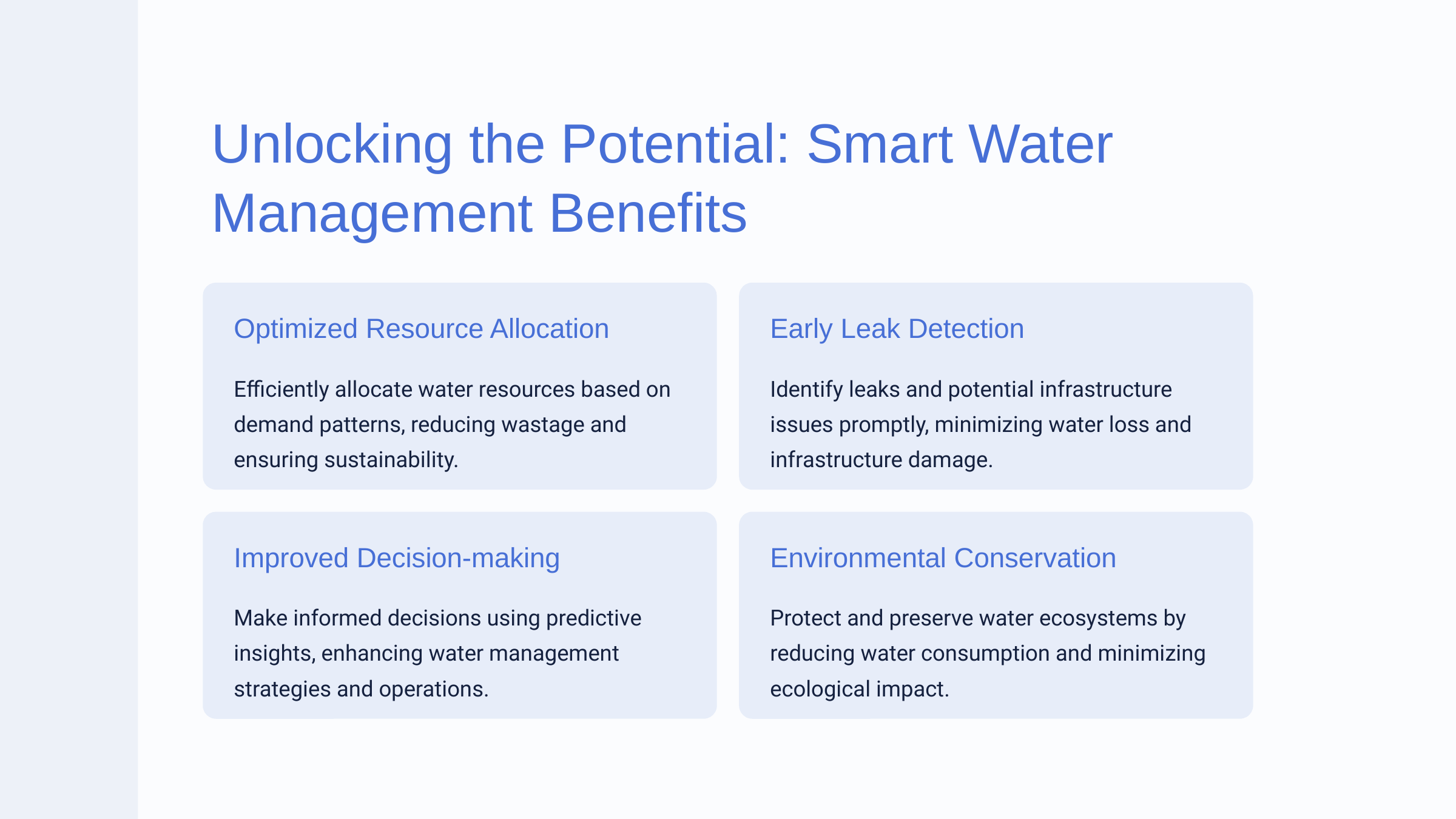

Unlocking the Potential: Smart Water Management Benefits

Optimized Resource Allocation
Early Leak Detection
Efficiently allocate water resources based on demand patterns, reducing wastage and ensuring sustainability.
Identify leaks and potential infrastructure issues promptly, minimizing water loss and infrastructure damage.

Improved Decision-making
Environmental Conservation
Make informed decisions using predictive insights, enhancing water management strategies and operations.
Protect and preserve water ecosystems by reducing water consumption and minimizing ecological impact.